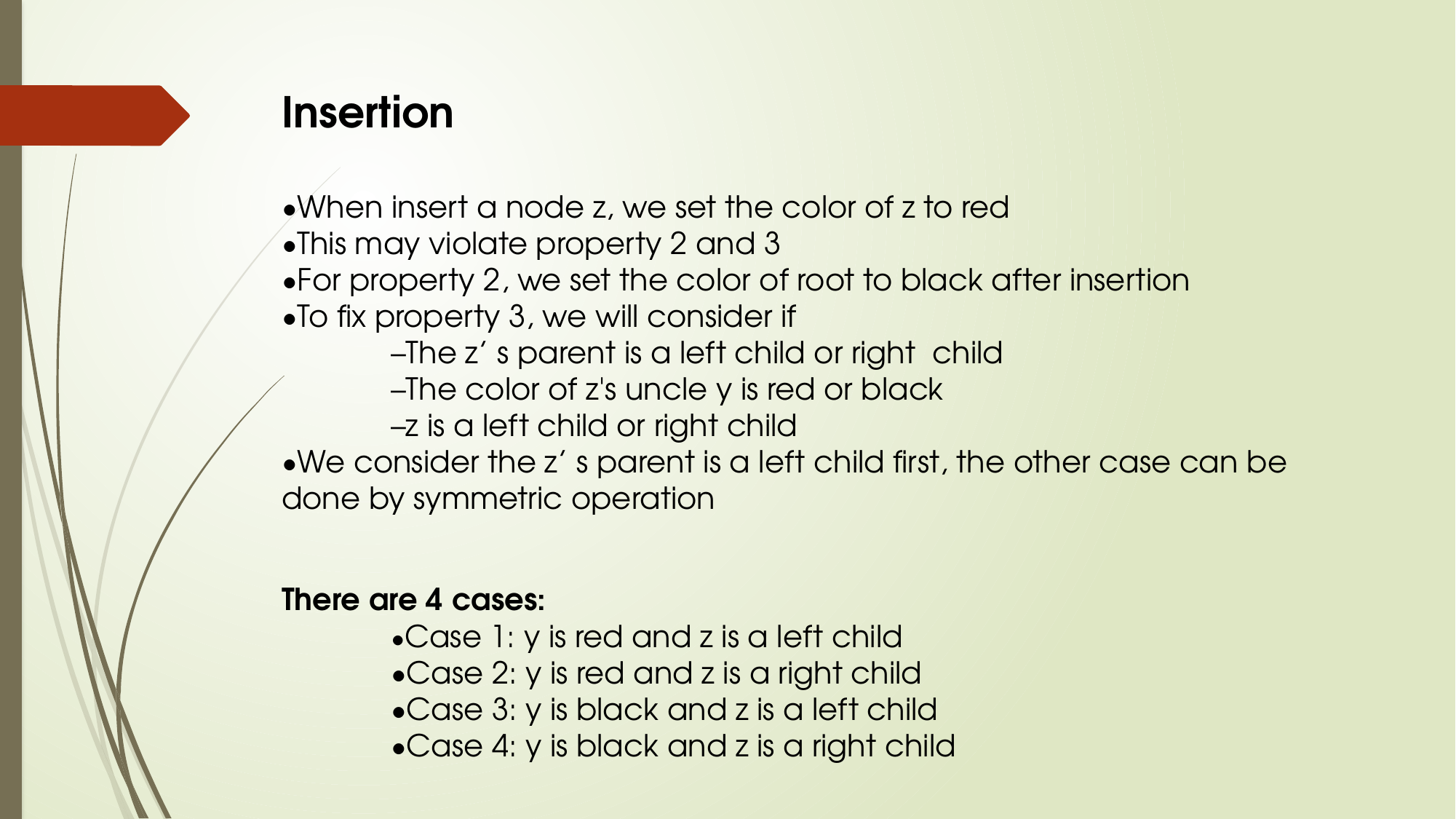

Insertion

•When insert a node z, we set the color of z to red
•This may violate property 2 and 3
•For property 2, we set the color of root to black after insertion
•To fix property 3, we will consider if
	–The z’ s parent is a left child or right  child
	–The color of z's uncle y is red or black
	–z is a left child or right child
•We consider the z’ s parent is a left child first, the other case can be done by symmetric operation
There are 4 cases:
	•Case 1: y is red and z is a left child
	•Case 2: y is red and z is a right child
	•Case 3: y is black and z is a left child
	•Case 4: y is black and z is a right child